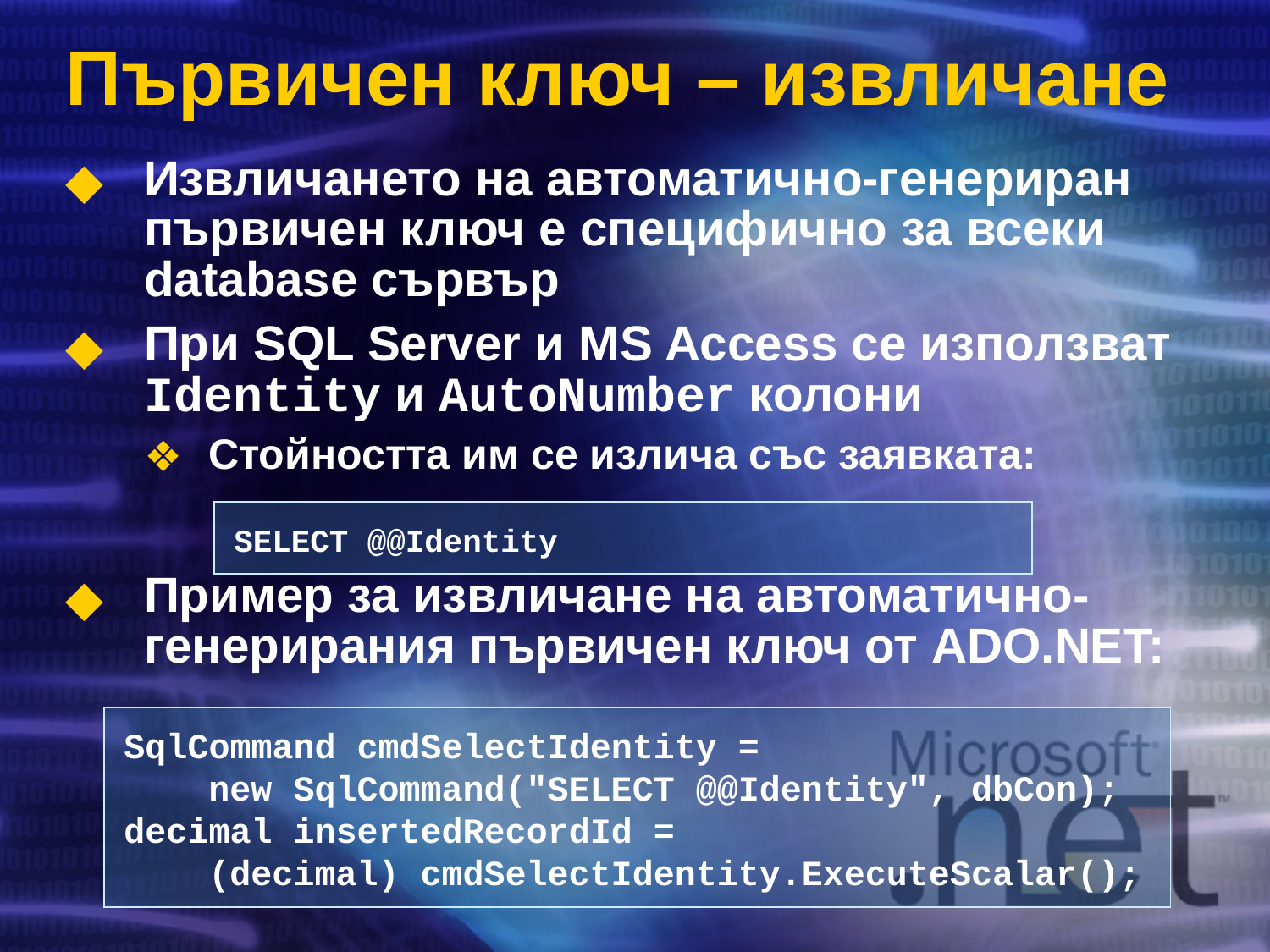

# Първичен ключ – извличане
Извличането на автоматично-генериран първичен ключ е специфично за всеки database сървър
При SQL Server и MS Access се използват Identity и AutoNumber колони
Стойността им се излича със заявката:

Пример за извличане на автоматично-генерирания първичен ключ от ADO.NET:
SELECT @@Identity
SqlCommand cmdSelectIdentity =
    new SqlCommand("SELECT @@Identity", dbCon);
decimal insertedRecordId =
    (decimal) cmdSelectIdentity.ExecuteScalar();